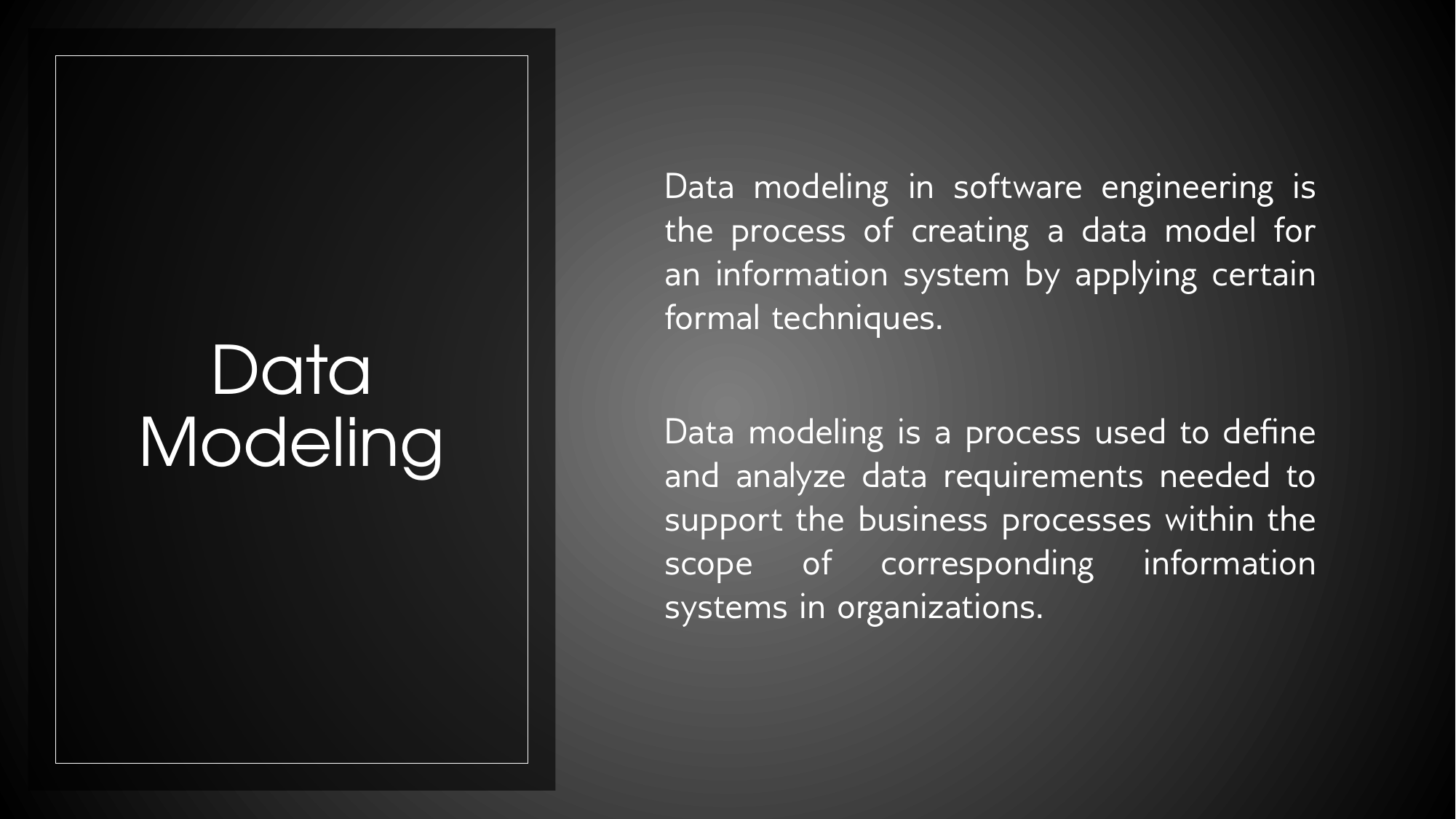

Data modeling in software engineering is the process of creating a data model for an information system by applying certain formal techniques.

Data modeling is a process used to define and analyze data requirements needed to support the business processes within the scope of corresponding information systems in organizations.
# Data Modeling